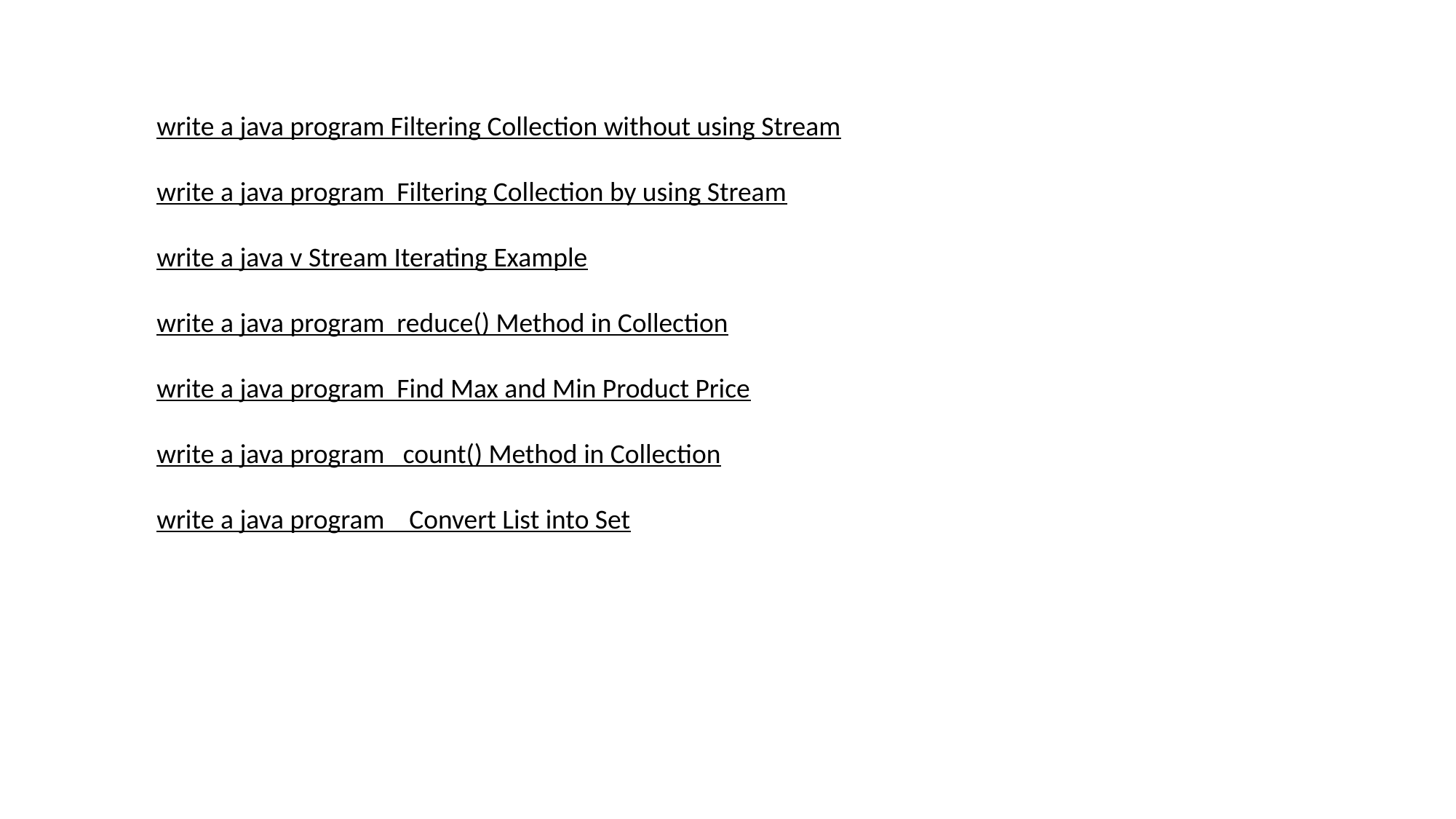

write a java program Filtering Collection without using Stream

write a java program  Filtering Collection by using Stream

write a java v Stream Iterating Example

write a java program  reduce() Method in Collection

write a java program  Find Max and Min Product Price

write a java program   count() Method in Collection

write a java program    Convert List into Set